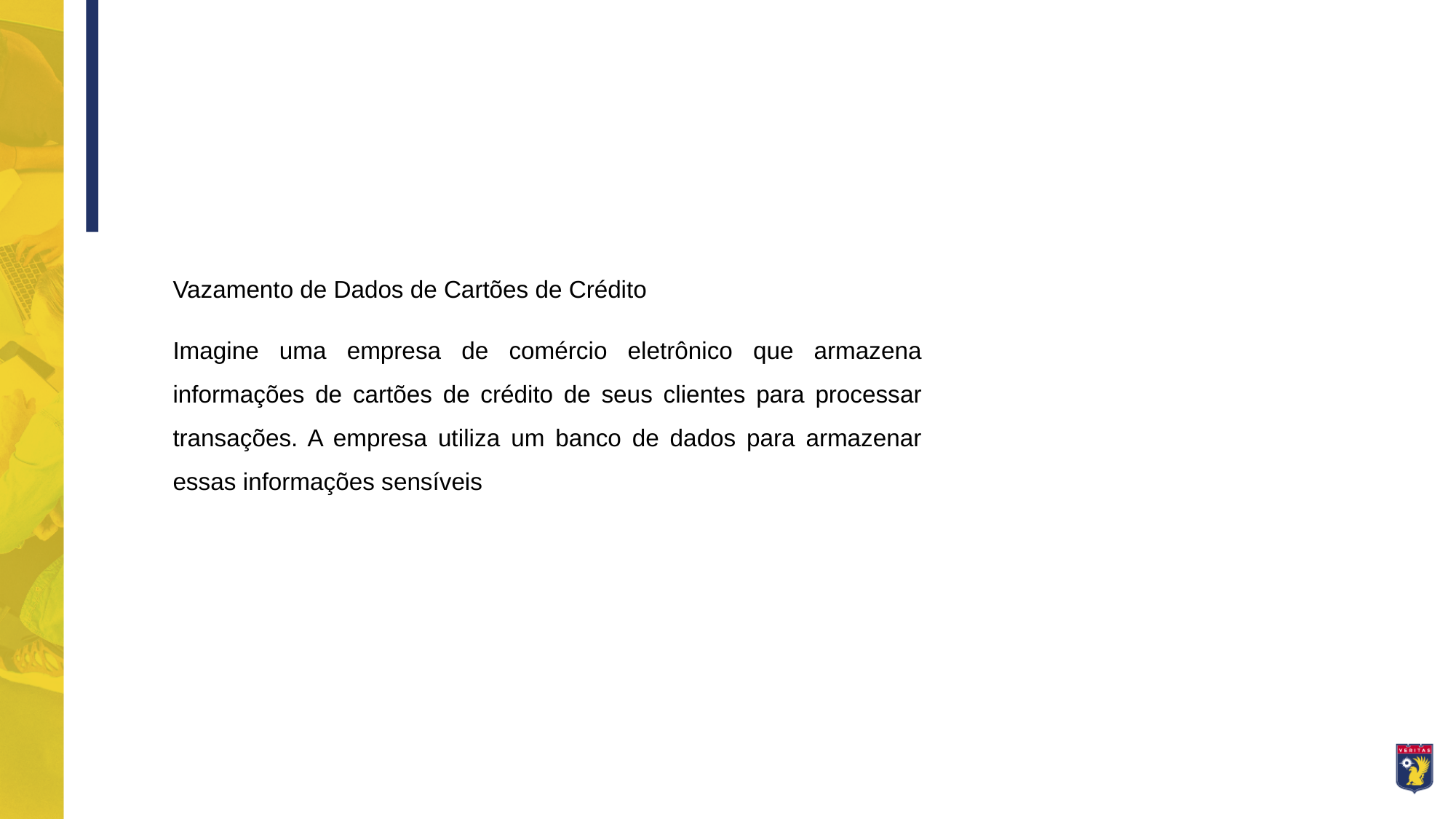

Vazamento de Dados de Cartões de Crédito
Imagine uma empresa de comércio eletrônico que armazena informações de cartões de crédito de seus clientes para processar transações. A empresa utiliza um banco de dados para armazenar essas informações sensíveis